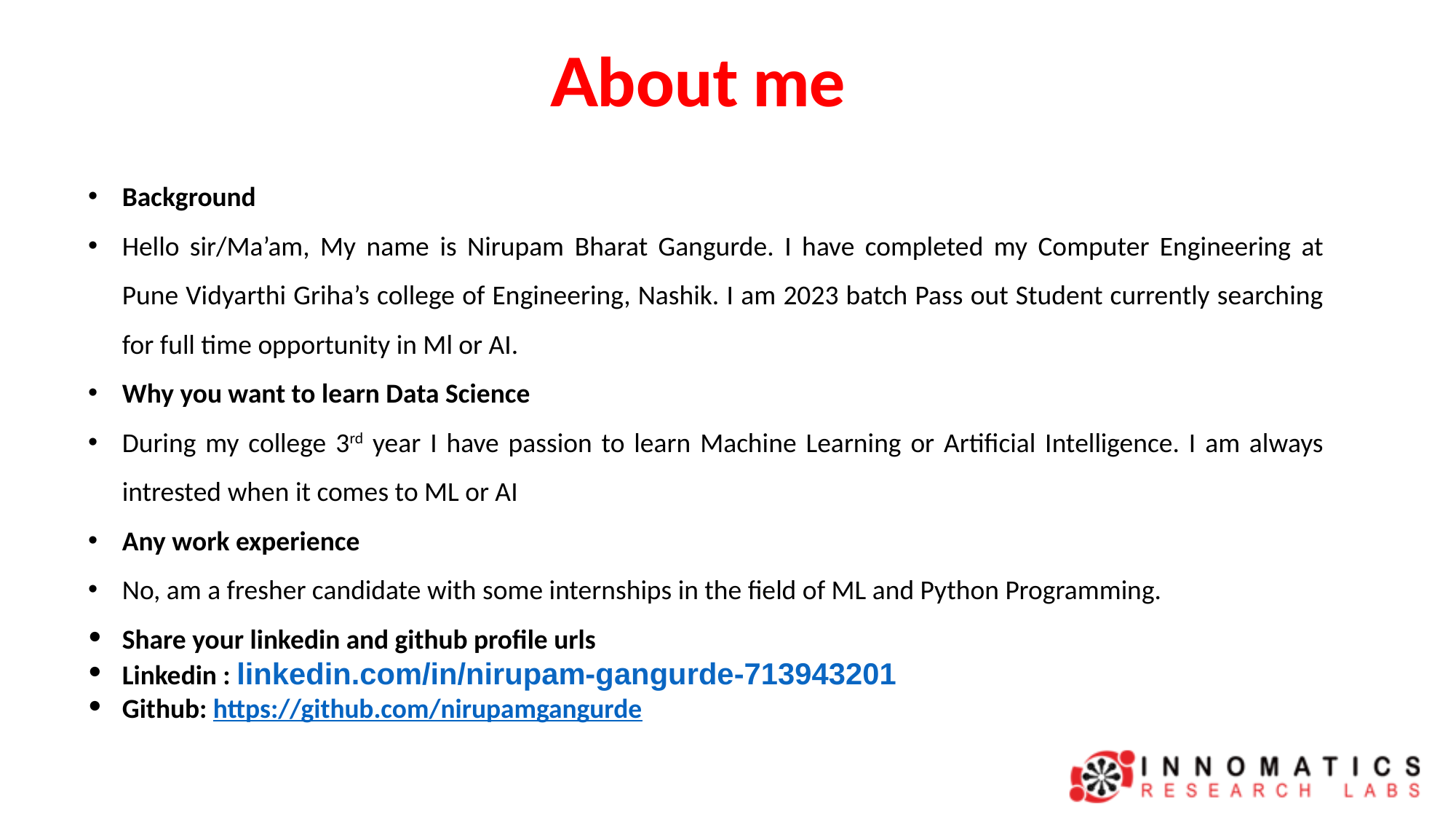

About me
Background
Hello sir/Ma’am, My name is Nirupam Bharat Gangurde. I have completed my Computer Engineering at Pune Vidyarthi Griha’s college of Engineering, Nashik. I am 2023 batch Pass out Student currently searching for full time opportunity in Ml or AI.
Why you want to learn Data Science
During my college 3rd year I have passion to learn Machine Learning or Artificial Intelligence. I am always intrested when it comes to ML or AI
Any work experience
No, am a fresher candidate with some internships in the field of ML and Python Programming.
Share your linkedin and github profile urls
Linkedin : linkedin.com/in/nirupam-gangurde-713943201
Github: https://github.com/nirupamgangurde